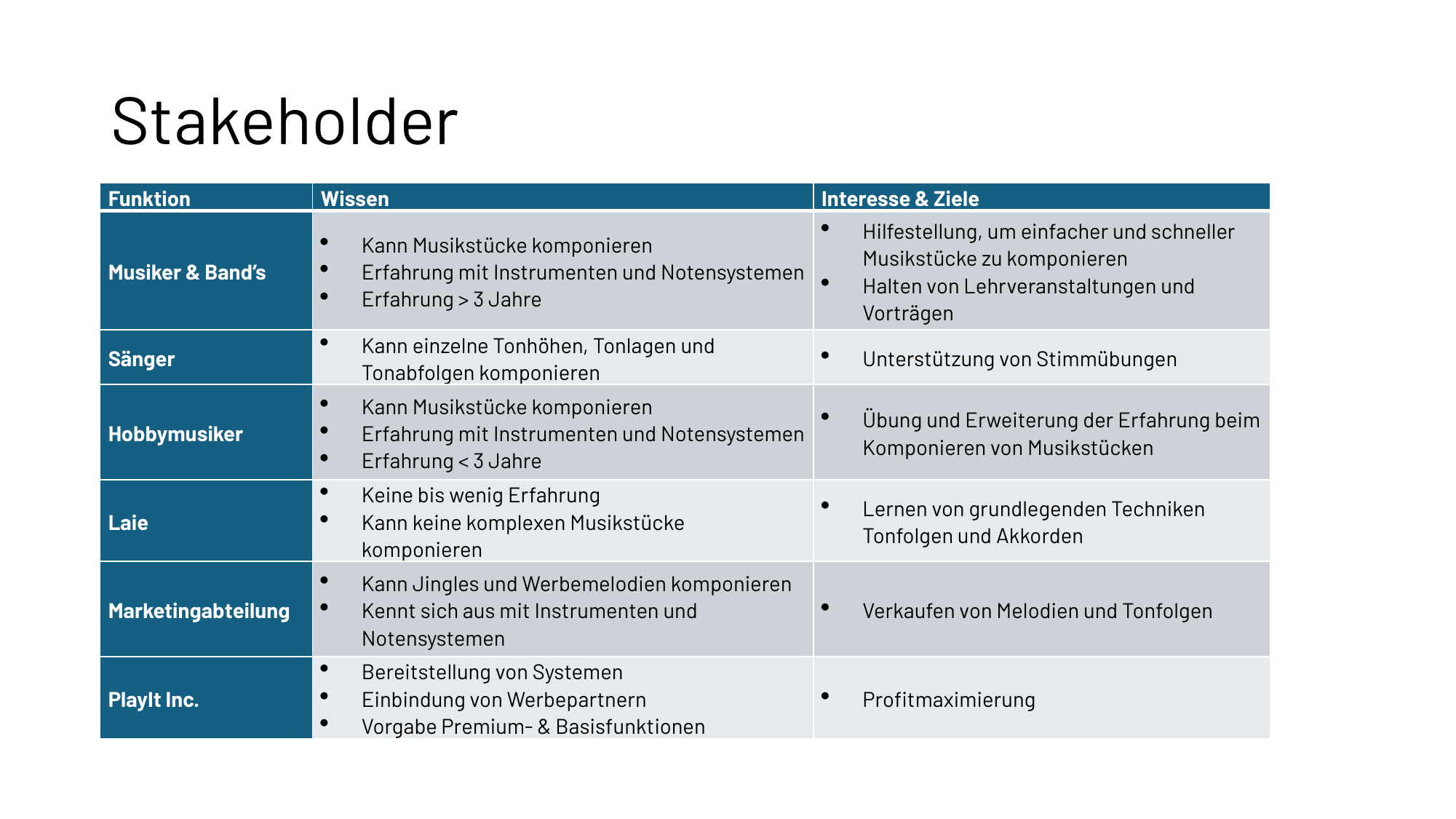

# Stakeholder
| Funktion | Wissen | Interesse & Ziele |
| --- | --- | --- |
| Musiker & Band’s | Kann Musikstücke komponieren Erfahrung mit Instrumenten und Notensystemen Erfahrung > 3 Jahre | Hilfestellung, um einfacher und schneller Musikstücke zu komponieren Halten von Lehrveranstaltungen und Vorträgen |
| Sänger | Kann einzelne Tonhöhen, Tonlagen und Tonabfolgen komponieren | Unterstützung von Stimmübungen |
| Hobbymusiker | Kann Musikstücke komponieren Erfahrung mit Instrumenten und Notensystemen Erfahrung < 3 Jahre | Übung und Erweiterung der Erfahrung beim Komponieren von Musikstücken |
| Laie | Keine bis wenig Erfahrung Kann keine komplexen Musikstücke komponieren | Lernen von grundlegenden Techniken Tonfolgen und Akkorden |
| Marketingabteilung | Kann Jingles und Werbemelodien komponieren Kennt sich aus mit Instrumenten und Notensystemen | Verkaufen von Melodien und Tonfolgen |
| PlayIt Inc. | Bereitstellung von Systemen Einbindung von Werbepartnern Vorgabe Premium- & Basisfunktionen | Profitmaximierung |